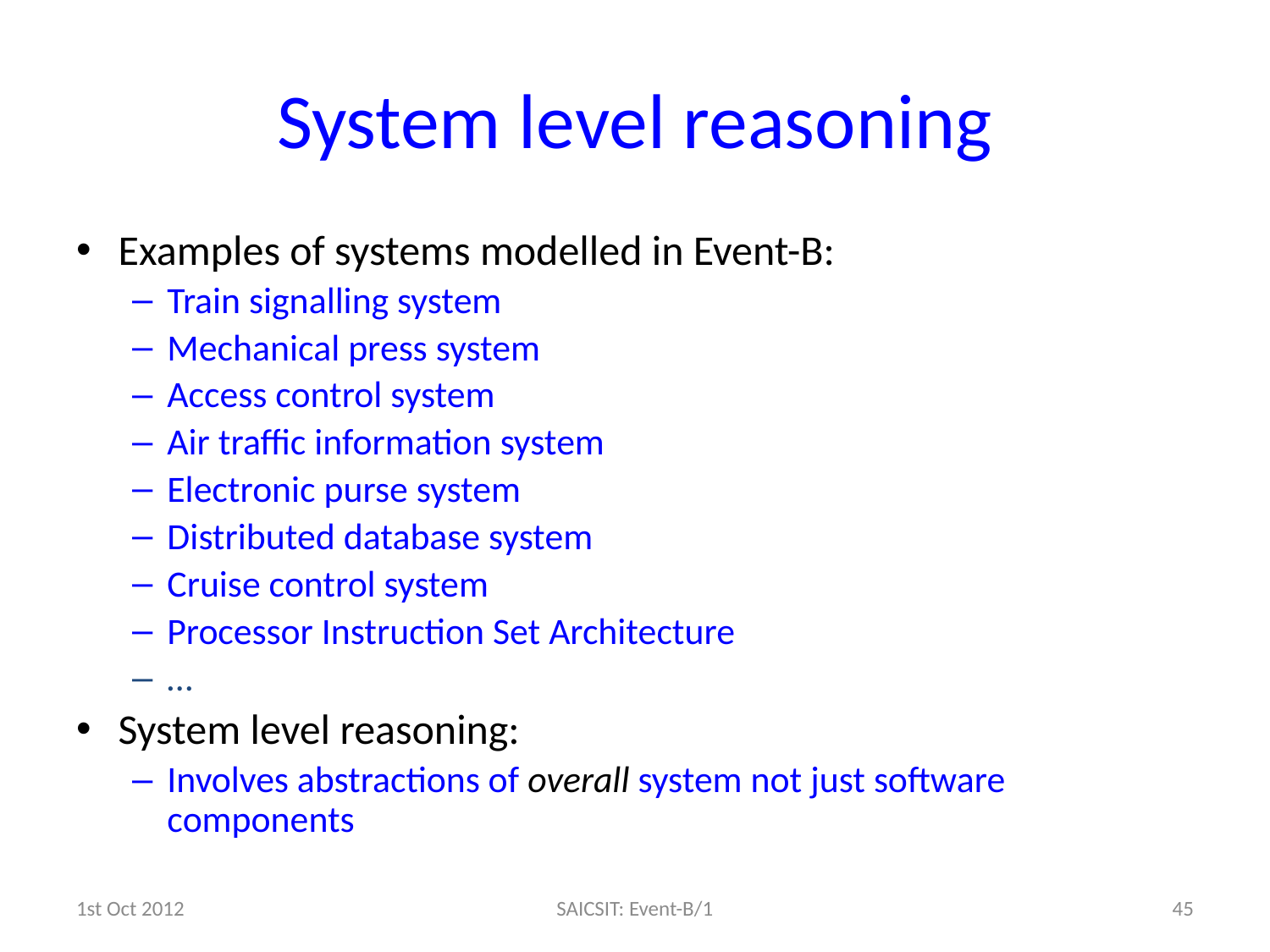

# System level reasoning
Examples of systems modelled in Event-B:
Train signalling system
Mechanical press system
Access control system
Air traffic information system
Electronic purse system
Distributed database system
Cruise control system
Processor Instruction Set Architecture
…
System level reasoning:
Involves abstractions of overall system not just software components
1st Oct 2012
SAICSIT: Event-B/1
45